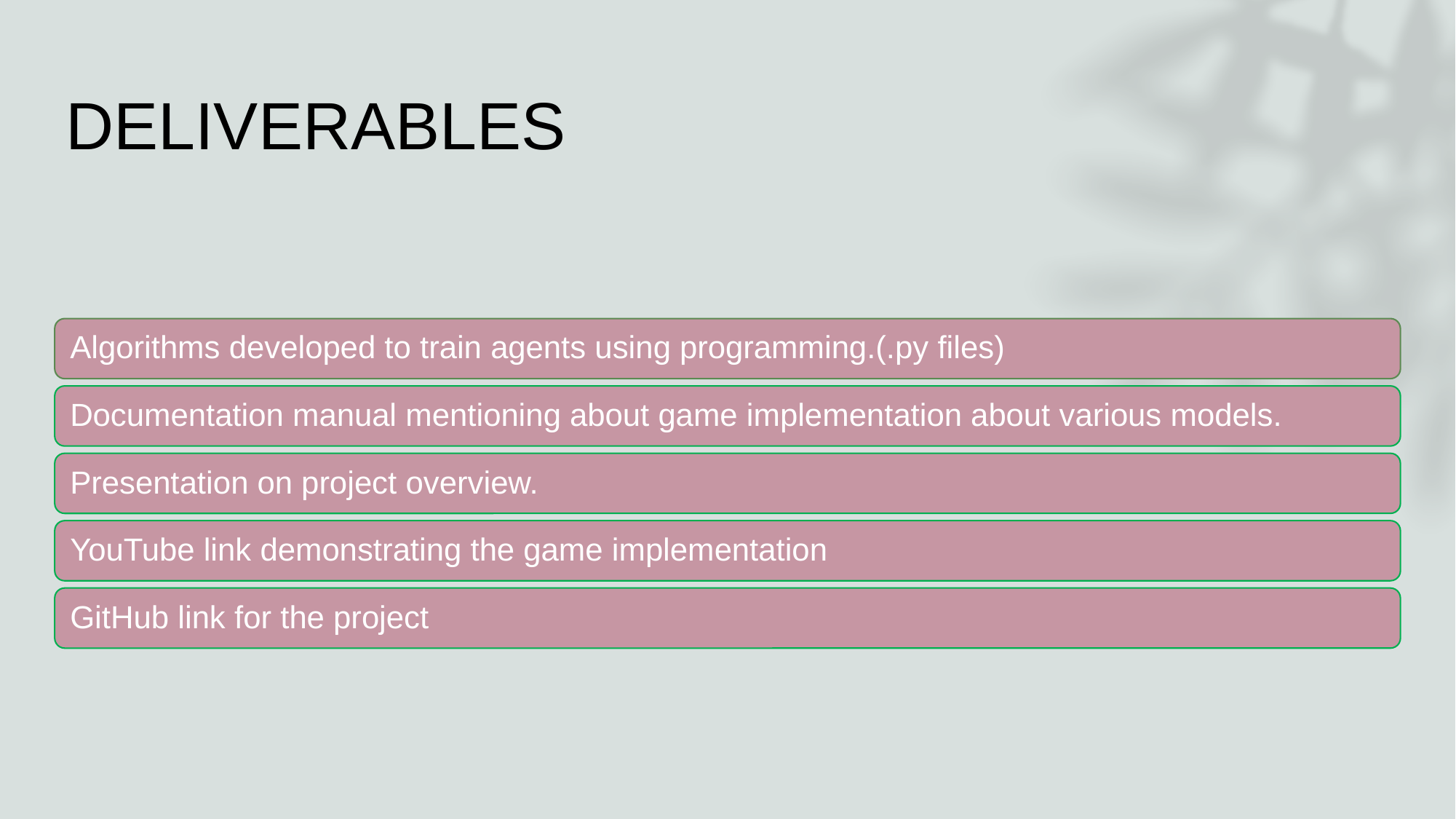

# DELIVERABLES
Algorithms developed to train agents using programming.(.py files)
Documentation manual mentioning about game implementation about various models.
Presentation on project overview.
YouTube link demonstrating the game implementation
GitHub link for the project